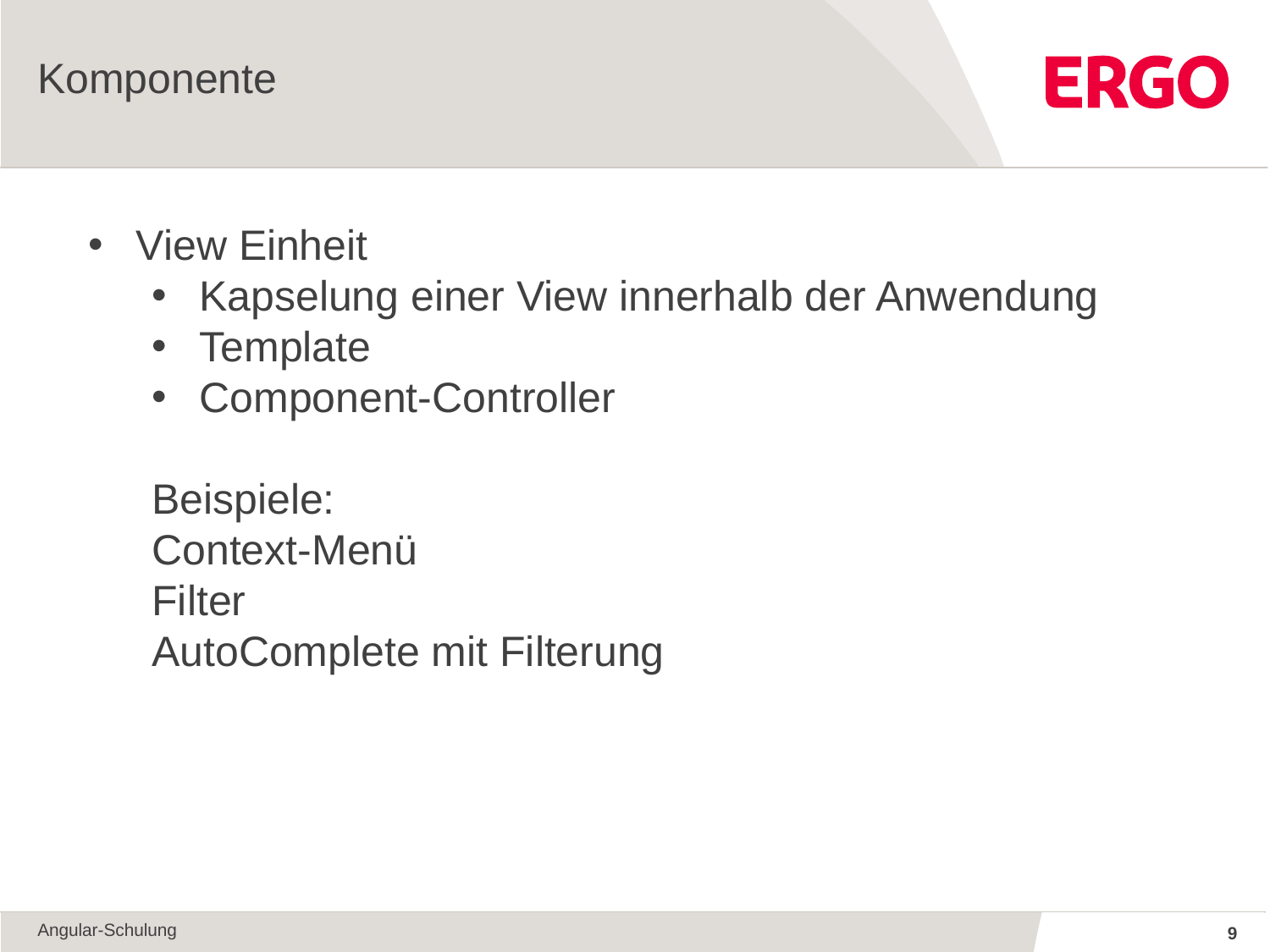

Komponente
View Einheit
Kapselung einer View innerhalb der Anwendung
Template
Component-Controller

Beispiele:
Context-Menü
Filter
AutoComplete mit Filterung

Angular-Schulung
9